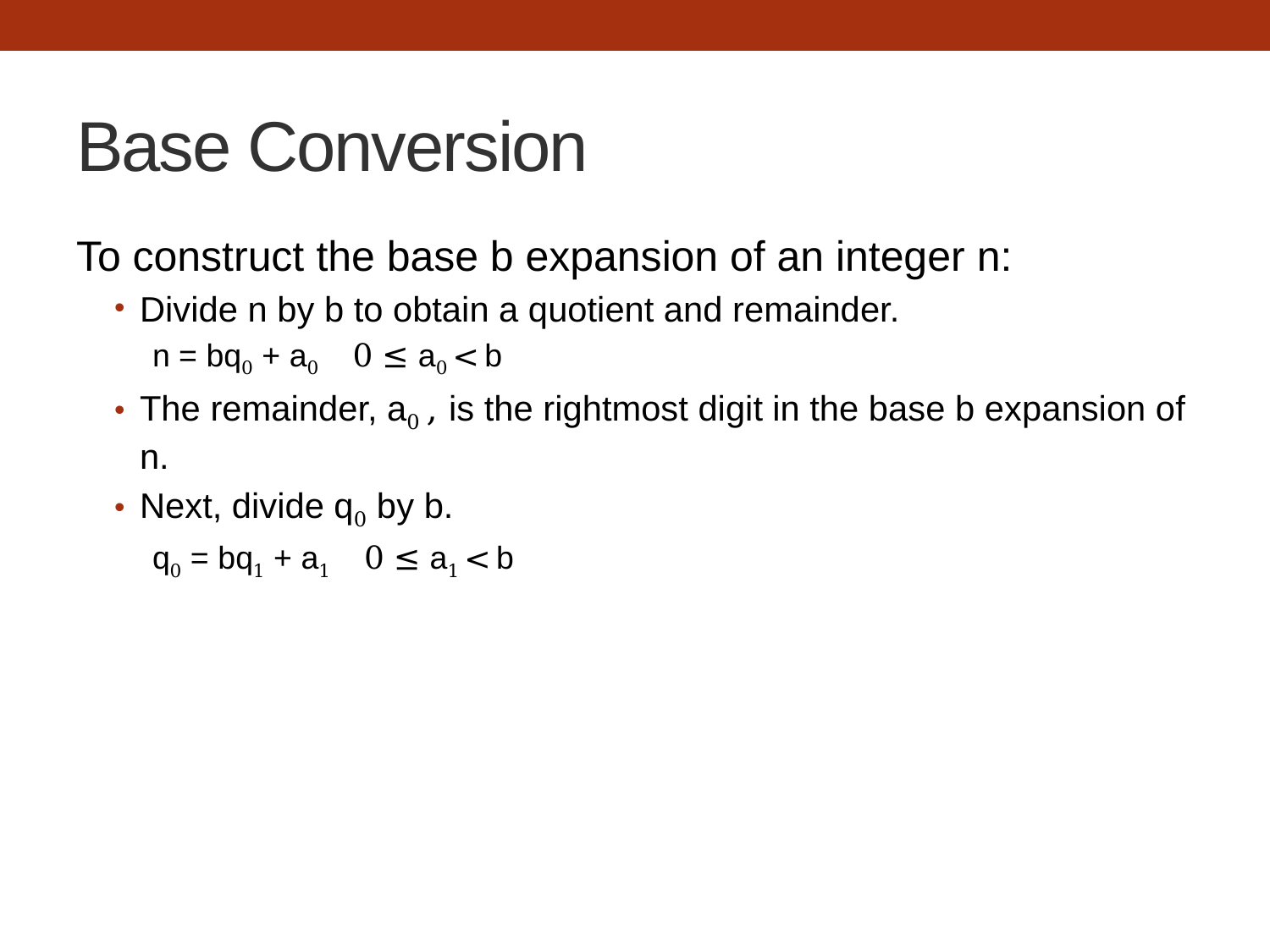

# Base Conversion
To construct the base b expansion of an integer n:
Divide n by b to obtain a quotient and remainder.
n = bq0 + a0     0 ≤ a0 < b
The remainder, a0 , is the rightmost digit in the base b expansion of n.
Next, divide q0 by b.
q0 = bq1 + a1     0 ≤ a1 < b